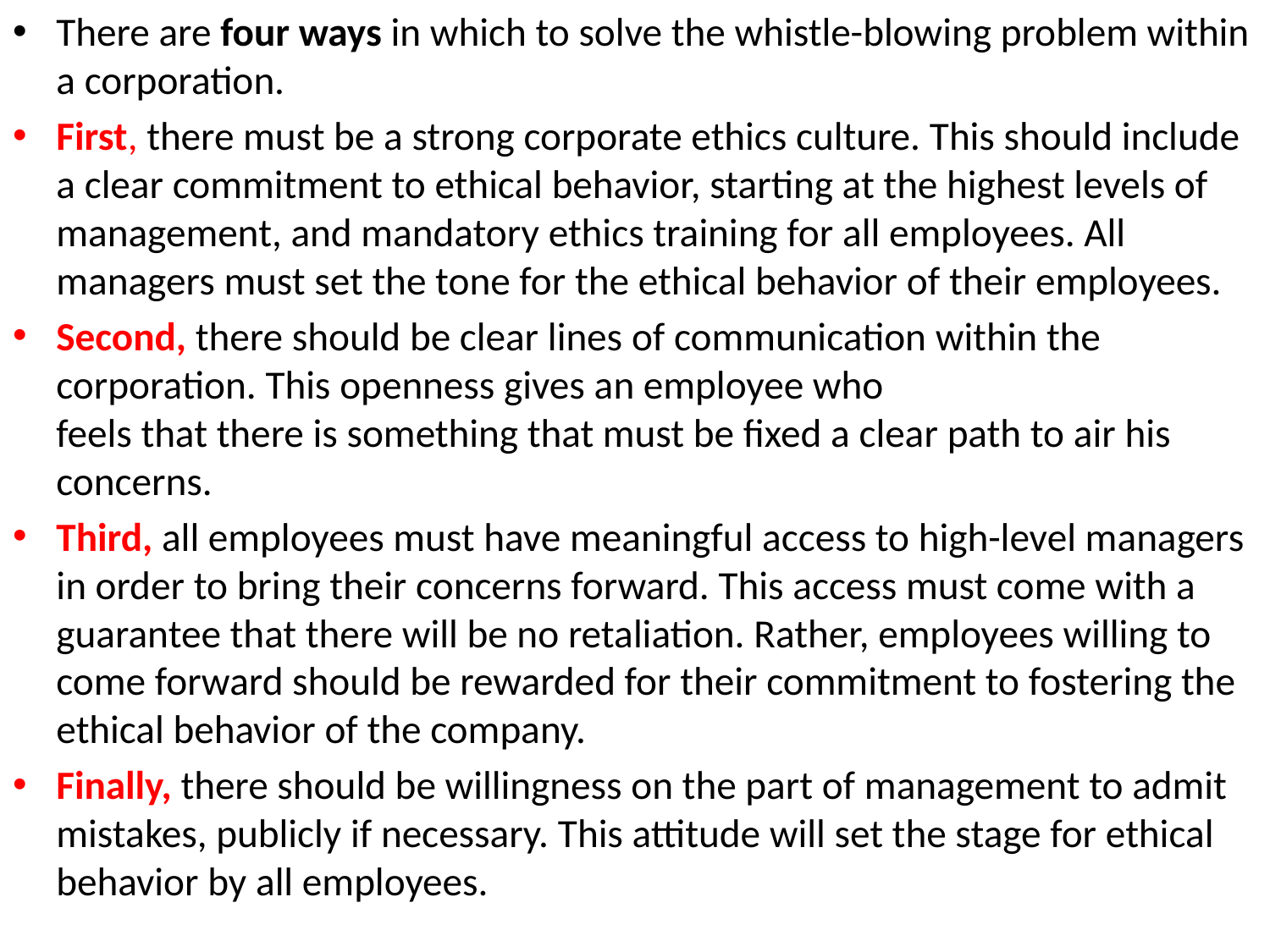

There are four ways in which to solve the whistle-blowing problem within a corporation.
First, there must be a strong corporate ethics culture. This should include a clear commitment to ethical behavior, starting at the highest levels of management, and mandatory ethics training for all employees. All managers must set the tone for the ethical behavior of their employees.
Second, there should be clear lines of communication within the corporation. This openness gives an employee who
feels that there is something that must be fixed a clear path to air his concerns.
Third, all employees must have meaningful access to high-level managers in order to bring their concerns forward. This access must come with a guarantee that there will be no retaliation. Rather, employees willing to come forward should be rewarded for their commitment to fostering the ethical behavior of the company.
Finally, there should be willingness on the part of management to admit mistakes, publicly if necessary. This attitude will set the stage for ethical behavior by all employees.